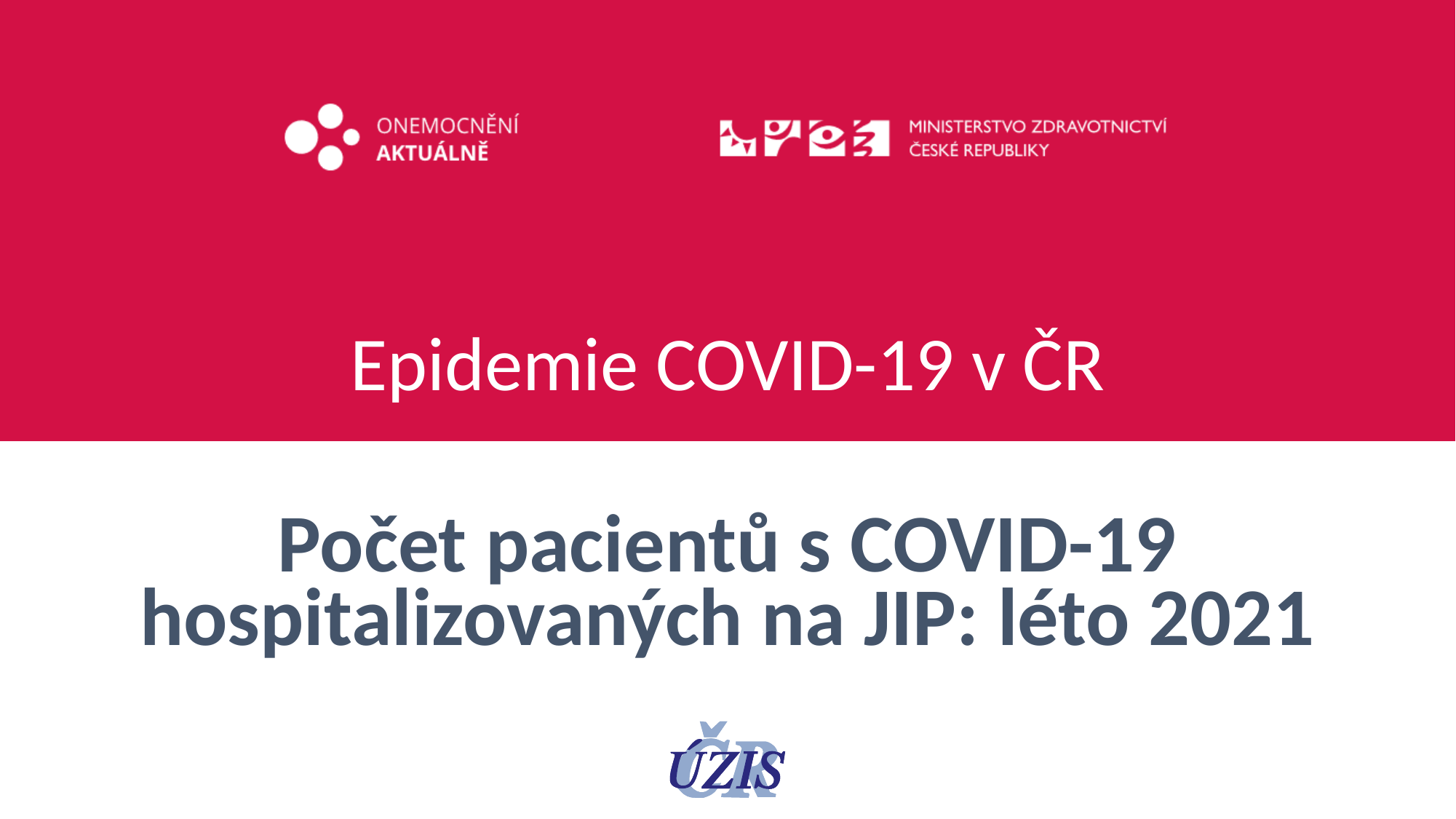

# Epidemie COVID-19 v ČR
Počet pacientů s COVID-19 hospitalizovaných na JIP: léto 2021